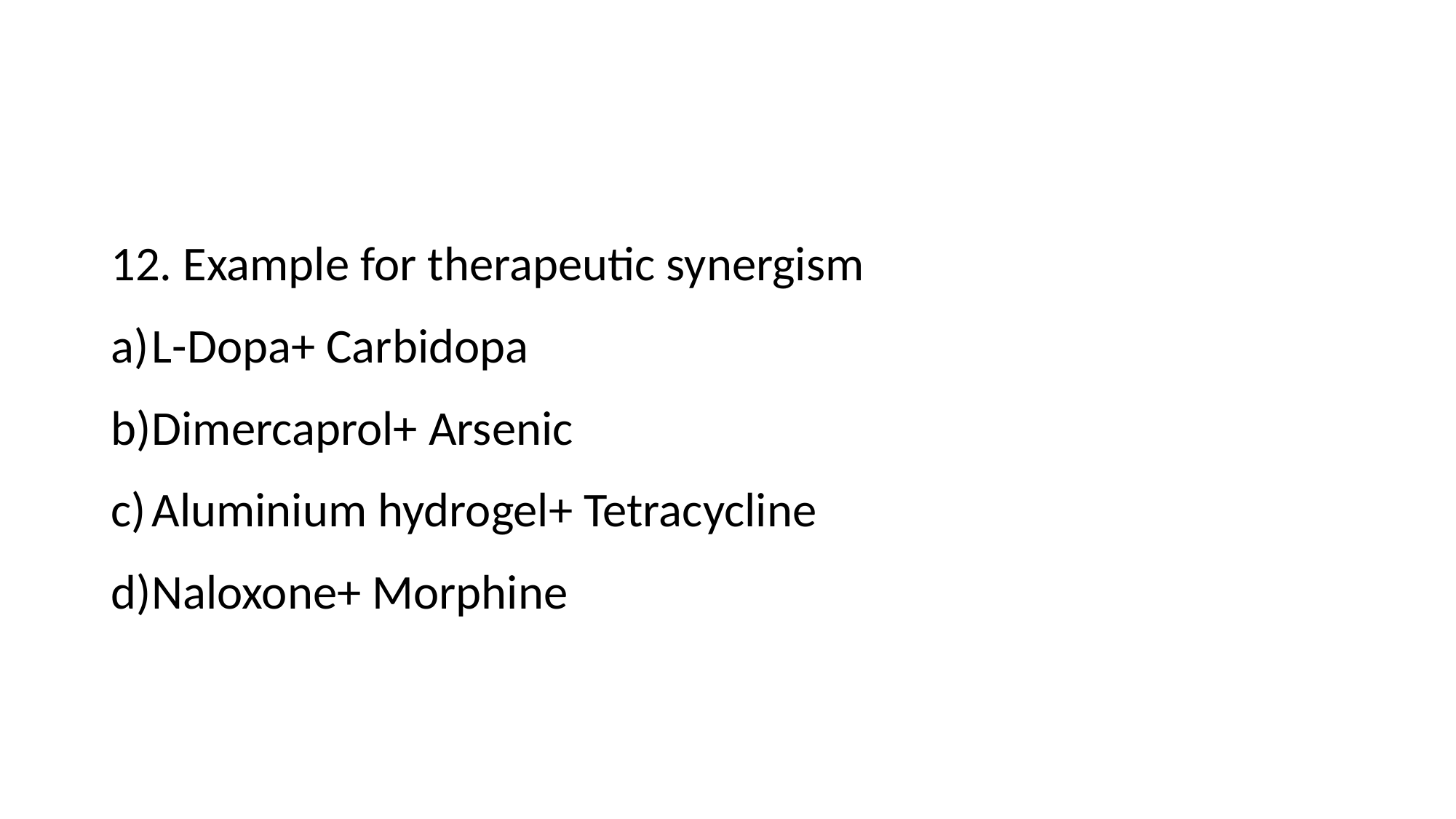

12. Example for therapeutic synergism
L-Dopa+ Carbidopa
Dimercaprol+ Arsenic
Aluminium hydrogel+ Tetracycline
Naloxone+ Morphine